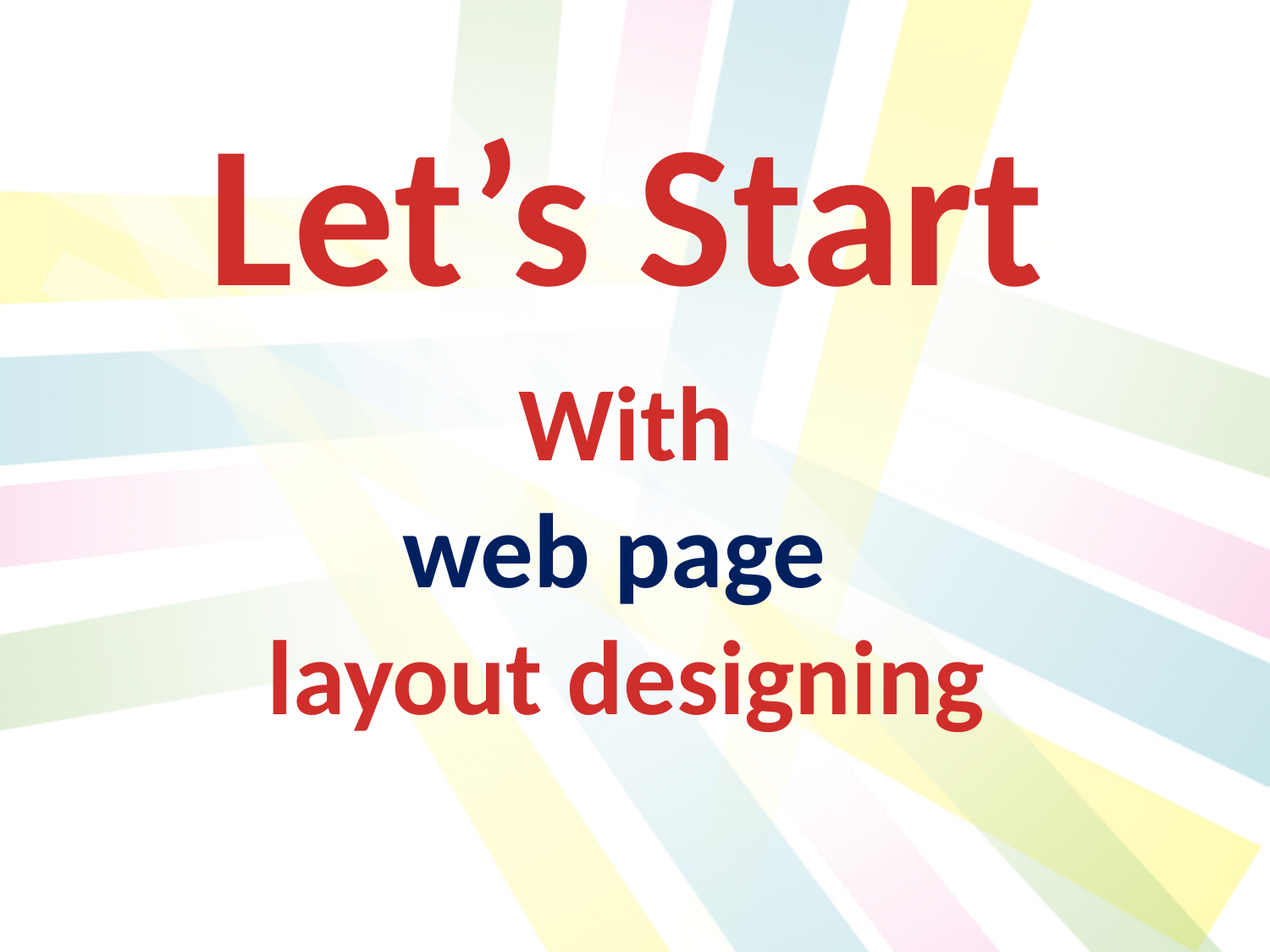

Let’s Start
With
web page
layout designing